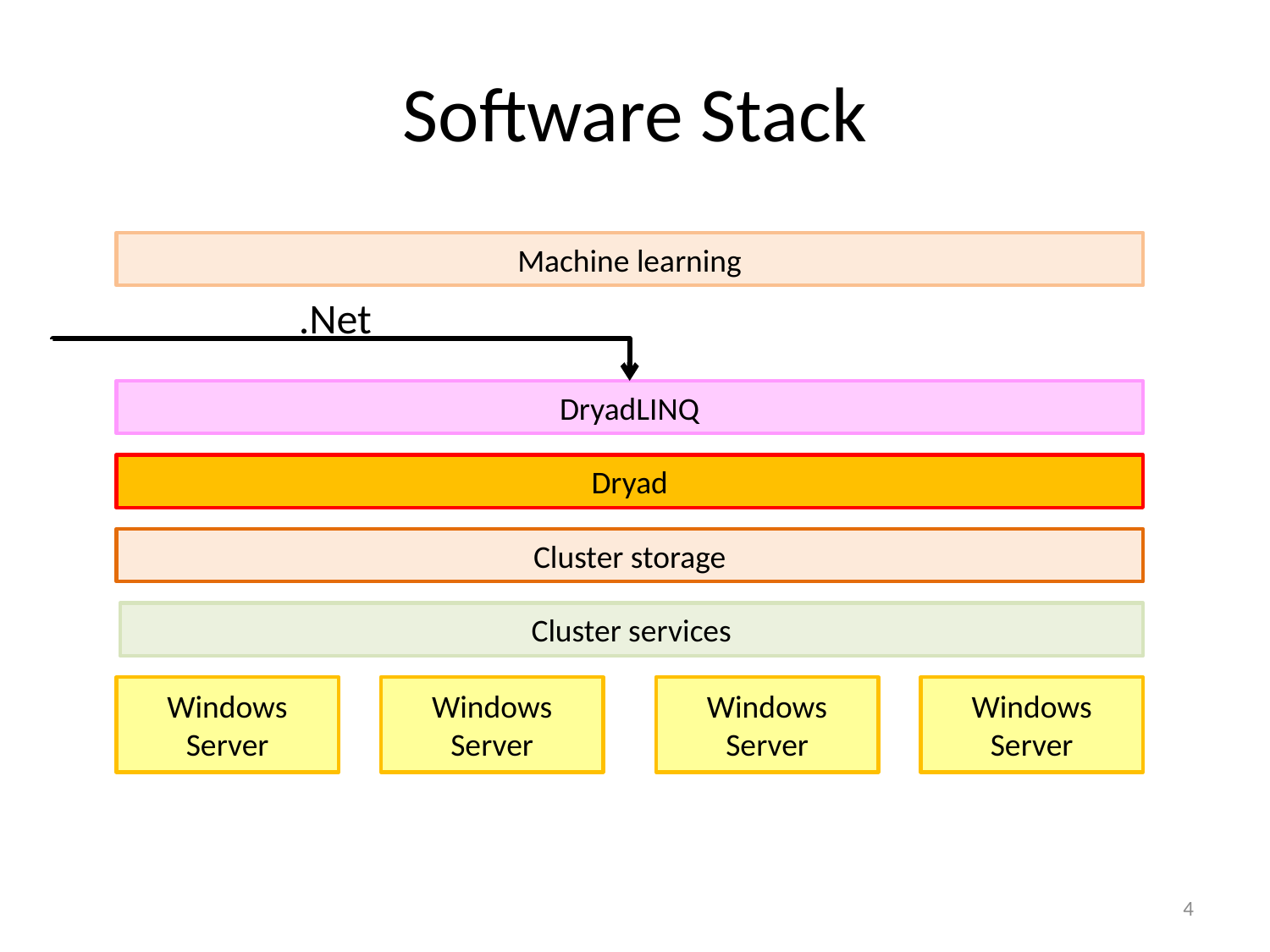

# Software Stack
Machine learning
.Net
DryadLINQ
Dryad
Cluster storage
Cluster services
Windows Server
Windows Server
Windows Server
Windows Server
4